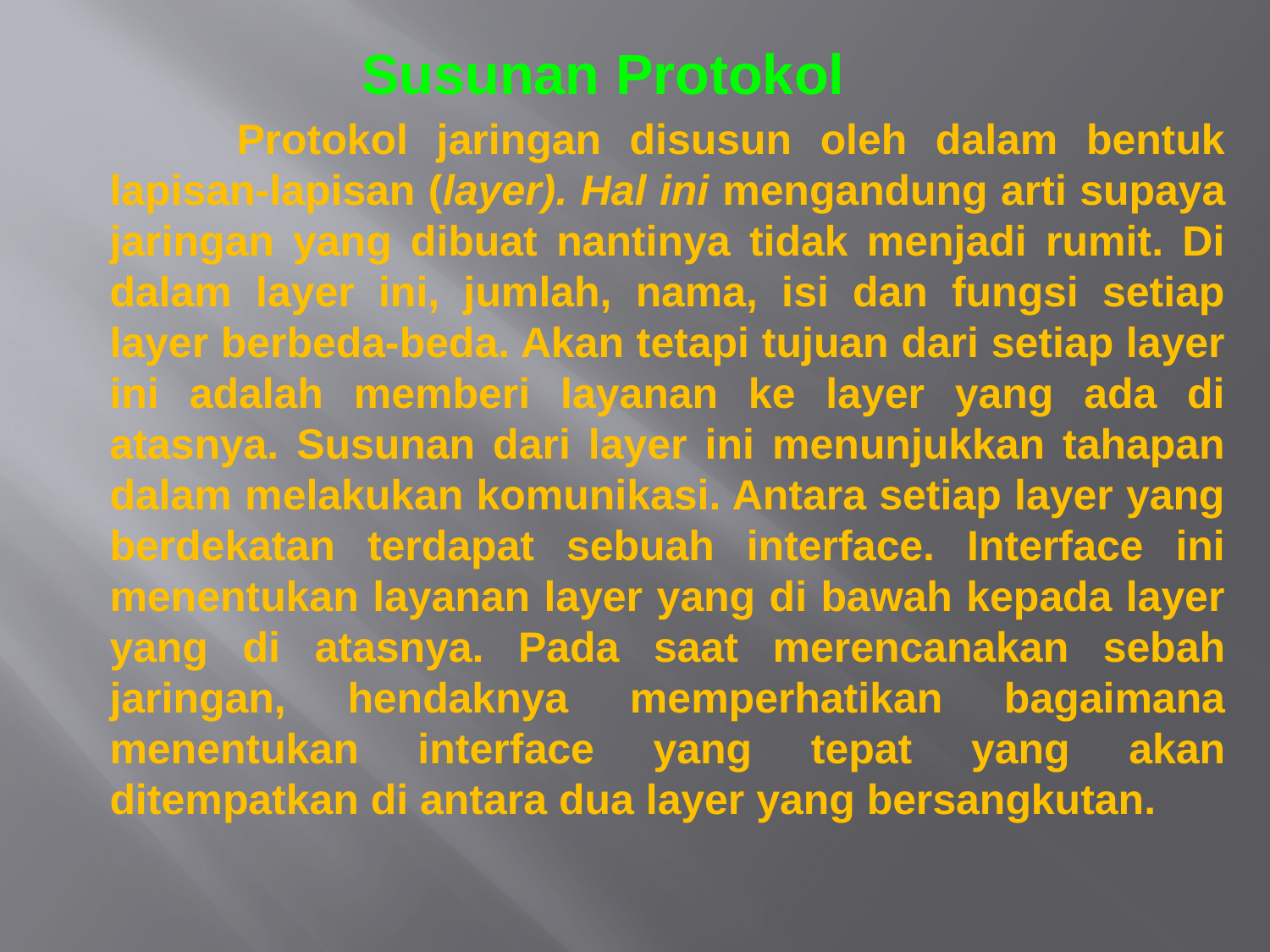

Susunan Protokol
		Protokol jaringan disusun oleh dalam bentuk lapisan-lapisan (layer). Hal ini mengandung arti supaya jaringan yang dibuat nantinya tidak menjadi rumit. Di dalam layer ini, jumlah, nama, isi dan fungsi setiap layer berbeda-beda. Akan tetapi tujuan dari setiap layer ini adalah memberi layanan ke layer yang ada di atasnya. Susunan dari layer ini menunjukkan tahapan dalam melakukan komunikasi. Antara setiap layer yang berdekatan terdapat sebuah interface. Interface ini menentukan layanan layer yang di bawah kepada layer yang di atasnya. Pada saat merencanakan sebah jaringan, hendaknya memperhatikan bagaimana menentukan interface yang tepat yang akan ditempatkan di antara dua layer yang bersangkutan.